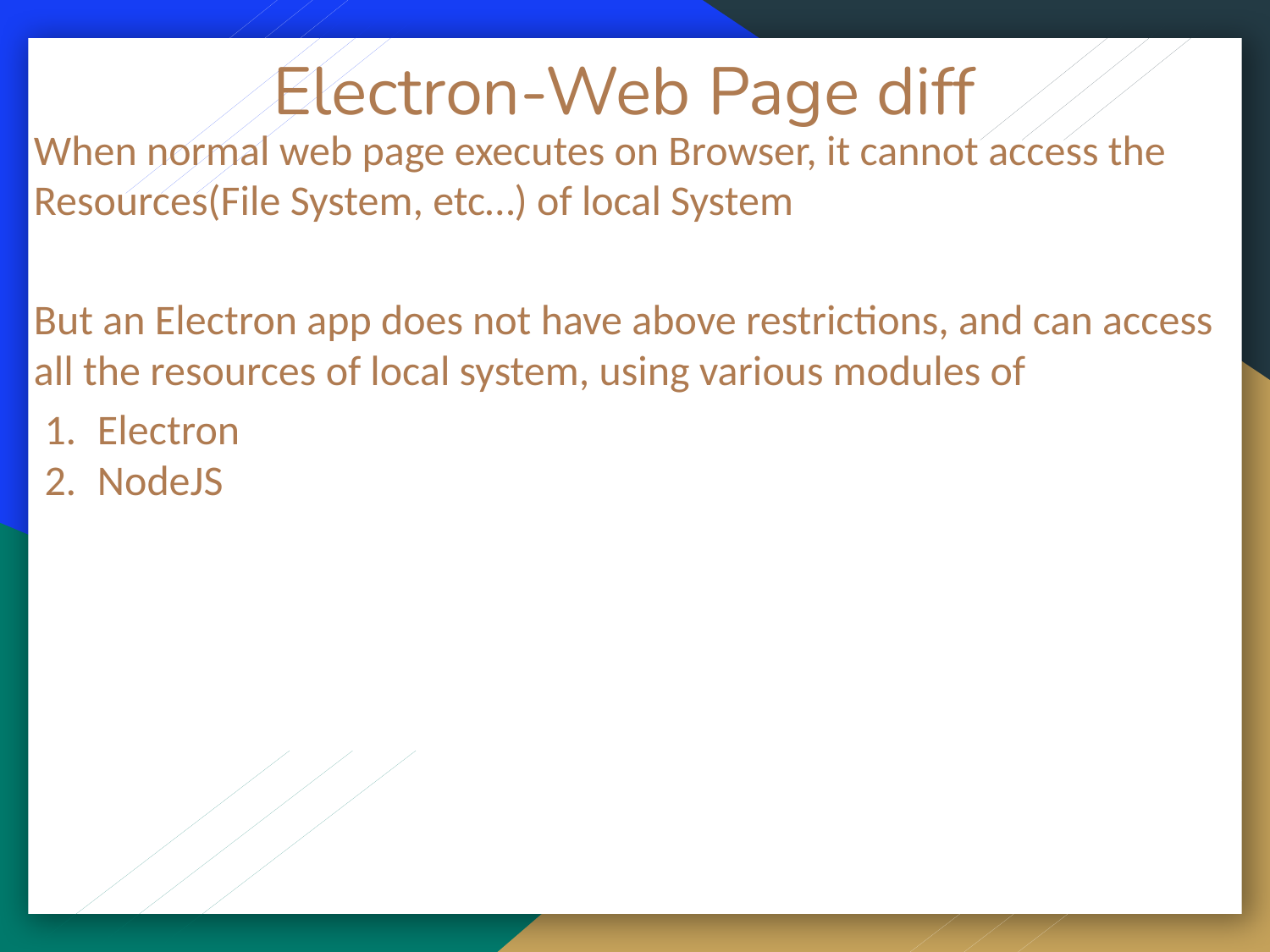

# Electron-Web Page diff
When normal web page executes on Browser, it cannot access the Resources(File System, etc…) of local System

But an Electron app does not have above restrictions, and can access all the resources of local system, using various modules of
Electron
NodeJS